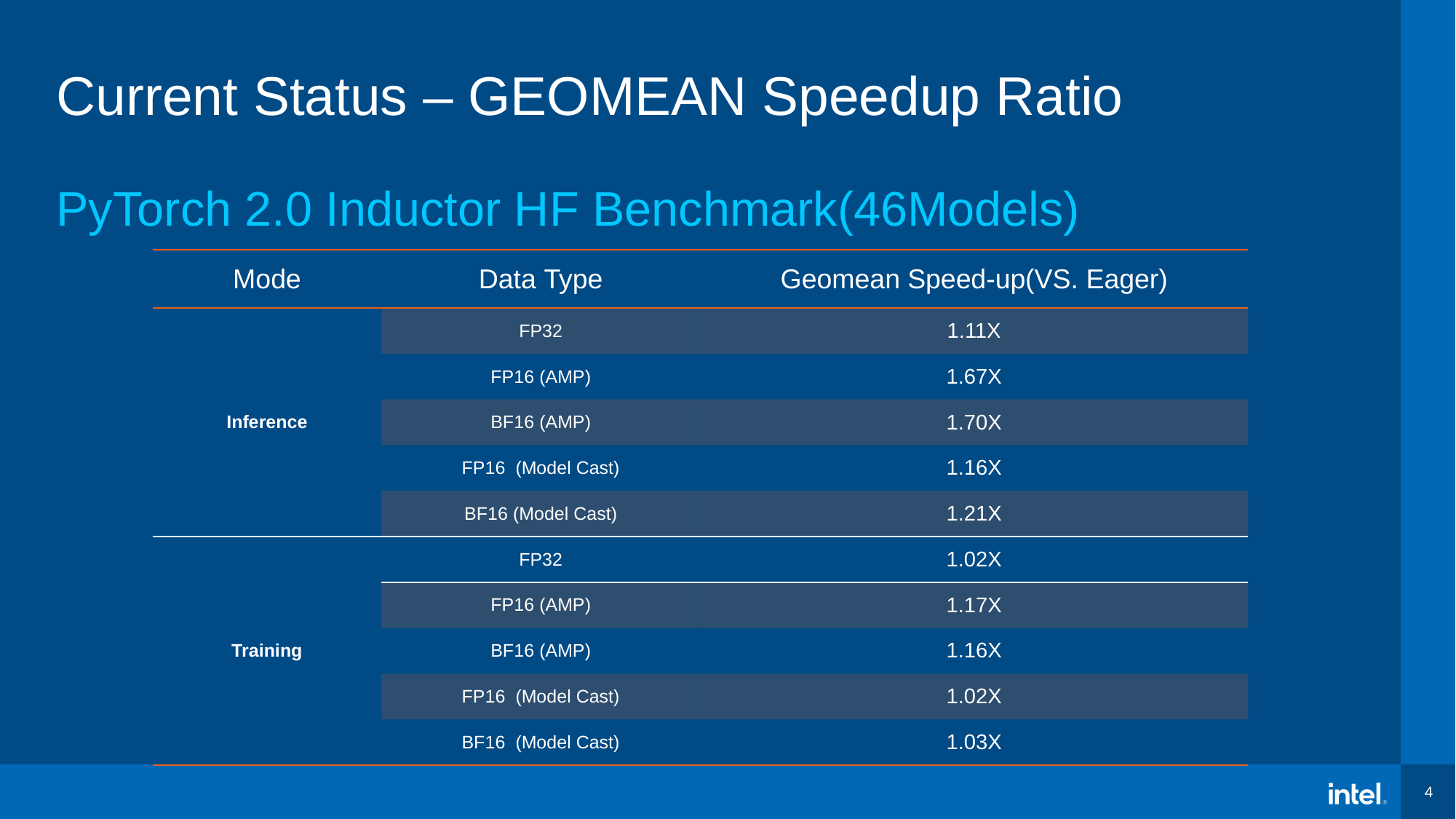

# Current Status – GEOMEAN Speedup Ratio
PyTorch 2.0 Inductor HF Benchmark(46Models)
| Mode | Data Type | Geomean Speed-up(VS. Eager) |
| --- | --- | --- |
| Inference | FP32 | 1.11X |
|  | FP16 (AMP) | 1.67X |
|  | BF16 (AMP) | 1.70X |
|  | FP16 (Model Cast) | 1.16X |
|  | BF16 (Model Cast) | 1.21X |
| Training | FP32 | 1.02X |
|  | FP16 (AMP) | 1.17X |
|  | BF16 (AMP) | 1.16X |
|  | FP16 (Model Cast) | 1.02X |
|  | BF16 (Model Cast) | 1.03X |